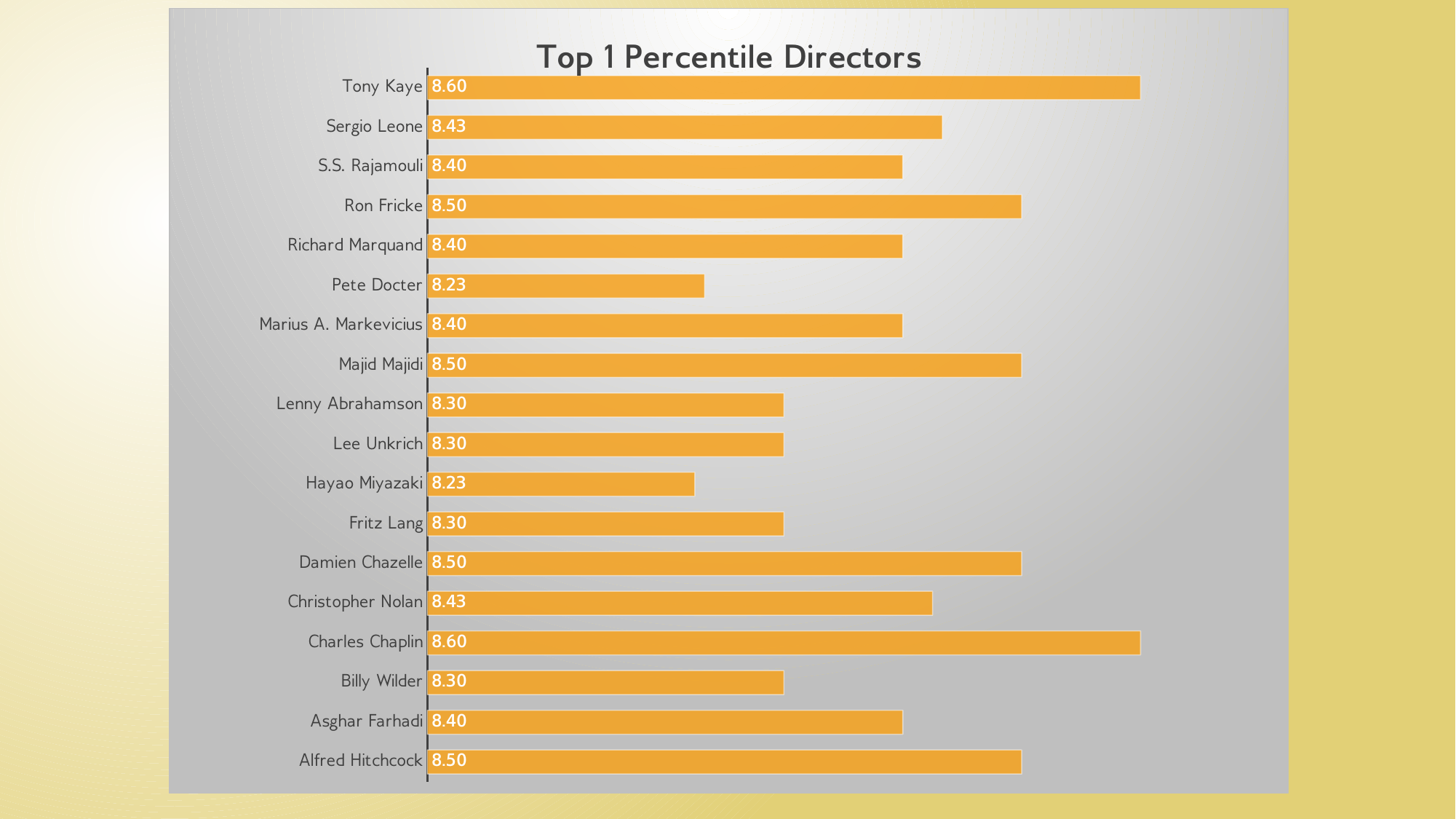

### Chart:

| Category | Total |
|---|---|
| Alfred Hitchcock | 8.5 |
| Asghar Farhadi | 8.4 |
| Billy Wilder | 8.3 |
| Charles Chaplin | 8.6 |
| Christopher Nolan | 8.425 |
| Damien Chazelle | 8.5 |
| Fritz Lang | 8.3 |
| Hayao Miyazaki | 8.225 |
| Lee Unkrich | 8.3 |
| Lenny Abrahamson | 8.3 |
| Majid Majidi | 8.5 |
| Marius A. Markevicius | 8.4 |
| Pete Docter | 8.233333333333334 |
| Richard Marquand | 8.4 |
| Ron Fricke | 8.5 |
| S.S. Rajamouli | 8.4 |
| Sergio Leone | 8.433333333333332 |
| Tony Kaye | 8.6 |